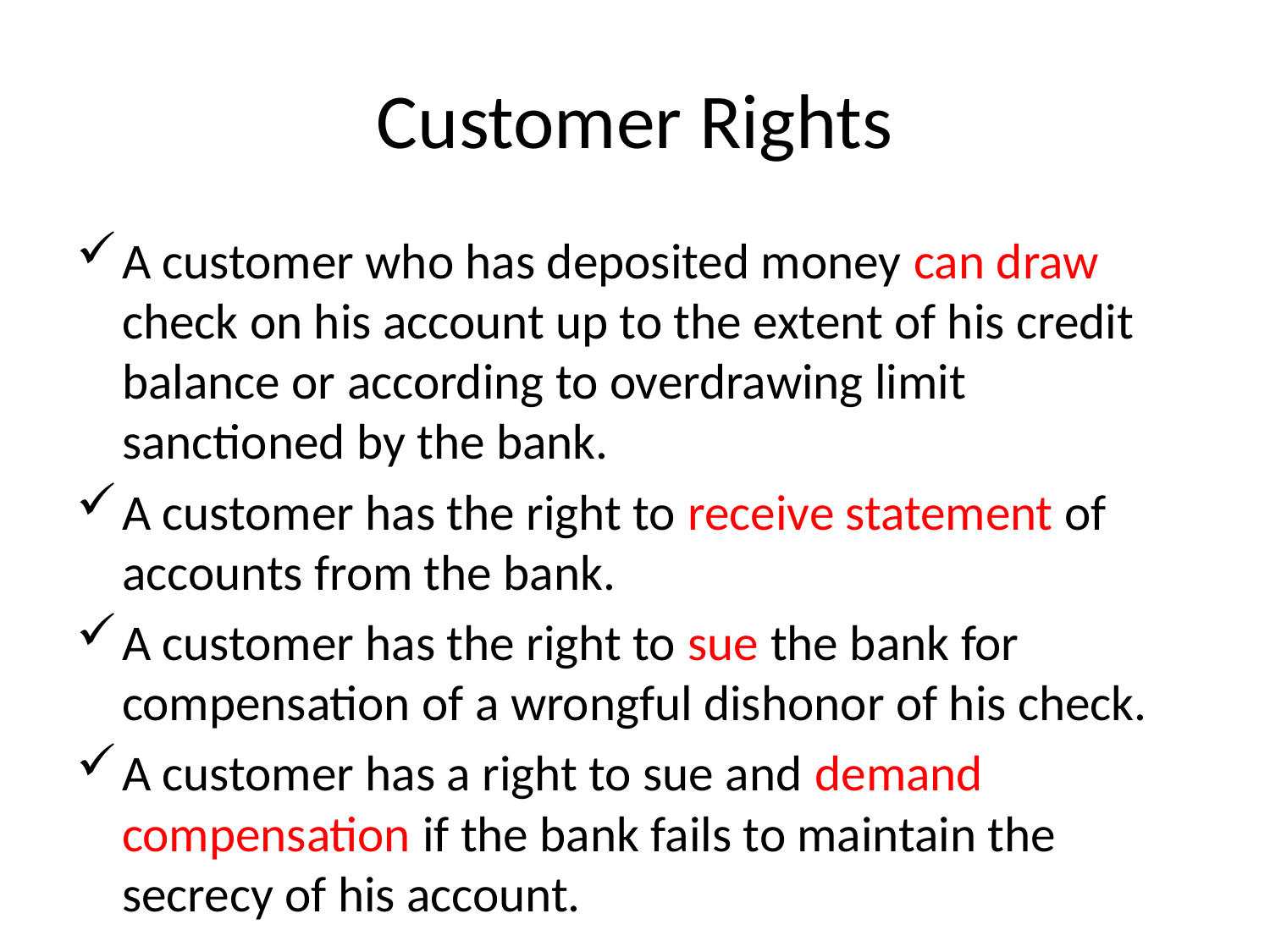

# Customer Rights
A customer who has deposited money can draw check on his account up to the extent of his credit balance or according to overdrawing limit sanctioned by the bank.
A customer has the right to receive statement of accounts from the bank.
A customer has the right to sue the bank for compensation of a wrongful dishonor of his check.
A customer has a right to sue and demand compensation if the bank fails to maintain the secrecy of his account.